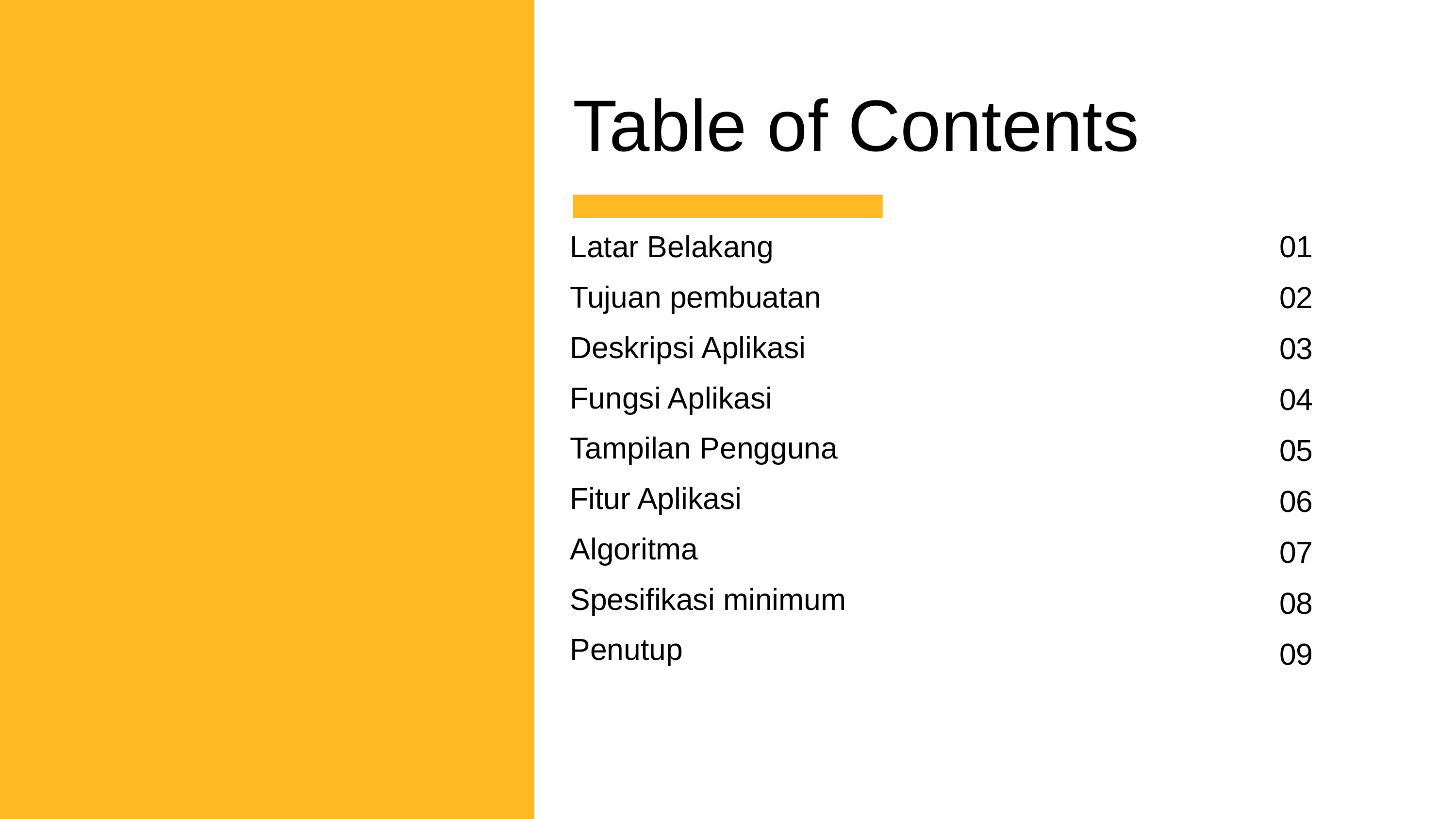

Table of Contents

01
02
03
04
05
06
07
08
09
Latar Belakang
Tujuan pembuatan
Deskripsi Aplikasi
Fungsi Aplikasi
Tampilan Pengguna
Fitur Aplikasi
Algoritma
Spesifikasi minimum
Penutup